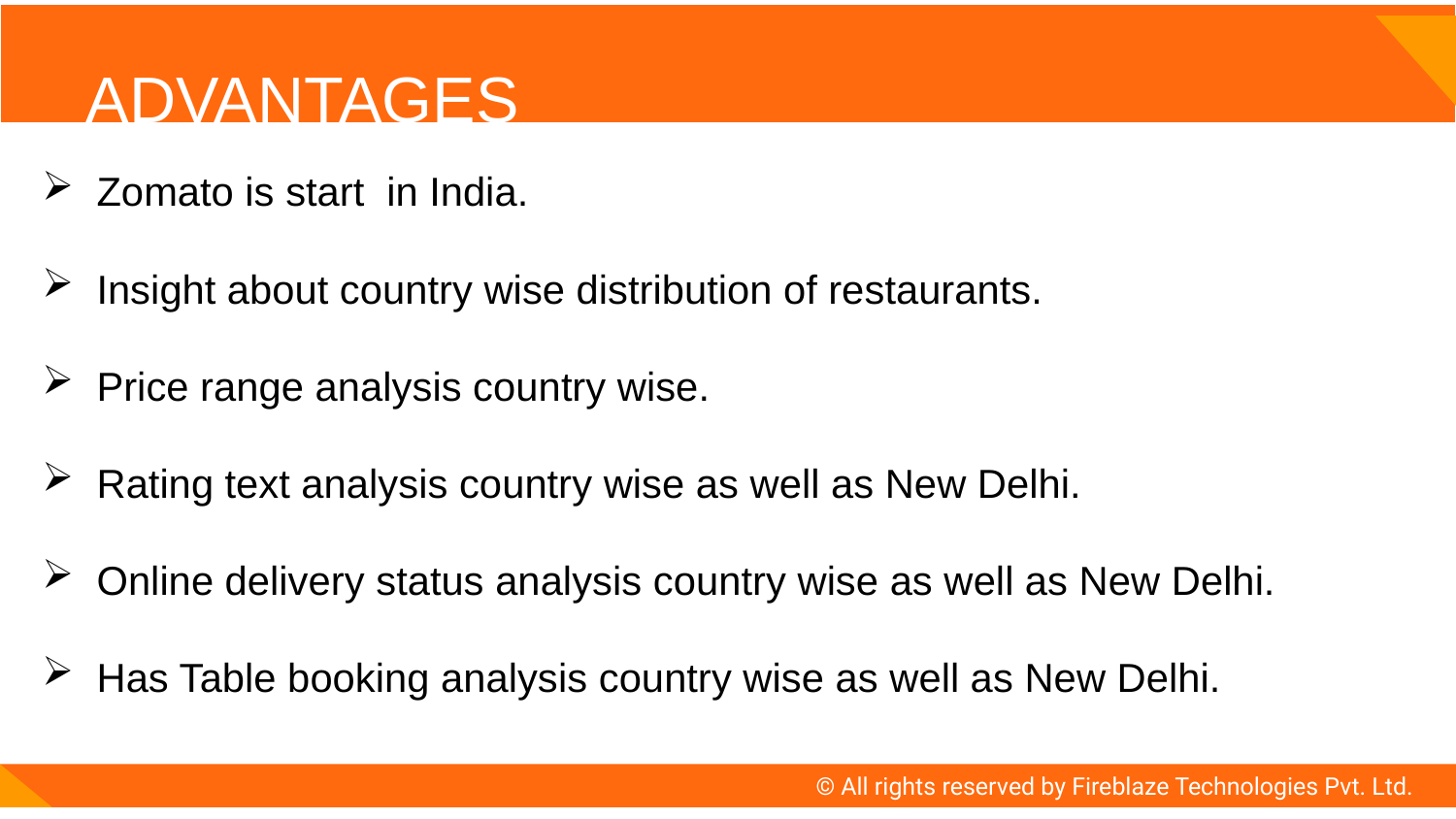

# ADVANTAGES

Zomato is start  in India.

Insight about country wise distribution of restaurants.

Price range analysis country wise.

Rating text analysis country wise as well as New Delhi.

Online delivery status analysis country wise as well as New Delhi.

Has Table booking analysis country wise as well as New Delhi.

© All rights reserved by Fireblaze Technologies Pvt. Ltd.